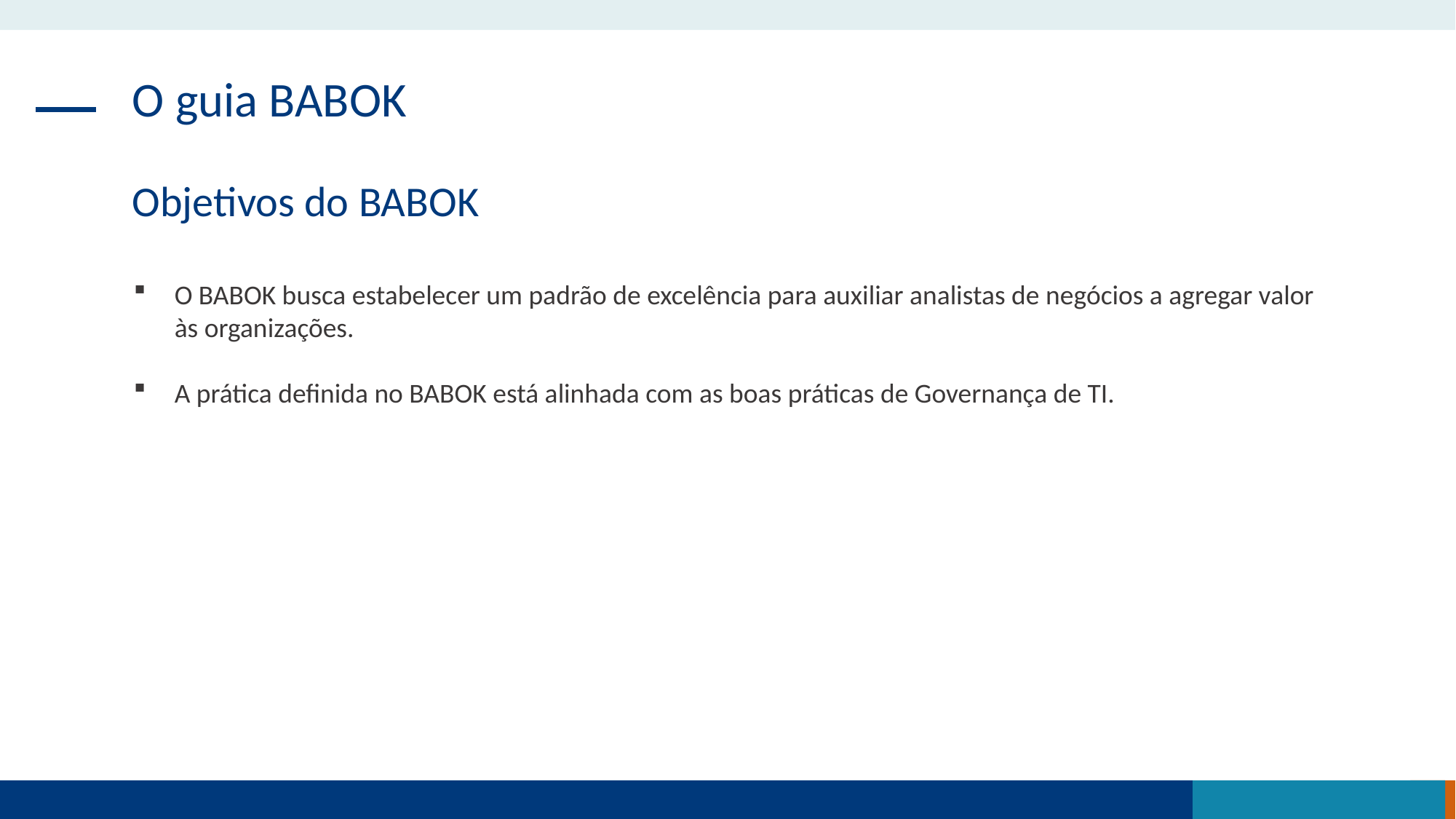

O guia BABOK

Objetivos do BABOK
O BABOK busca estabelecer um padrão de excelência para auxiliar analistas de negócios a agregar valor às organizações.

A prática definida no BABOK está alinhada com as boas práticas de Governança de TI.